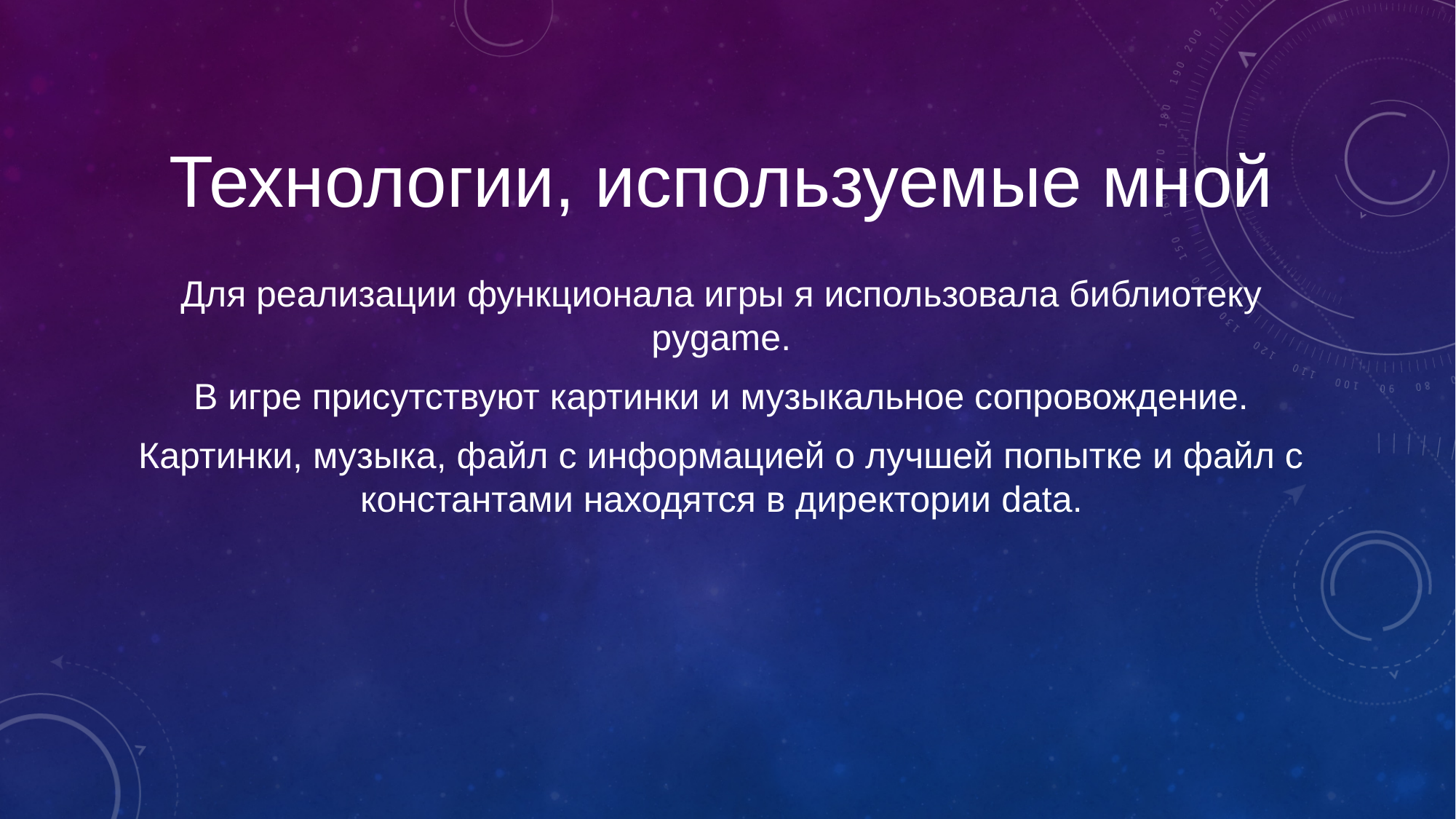

# Технологии, используемые мной
Для реализации функционала игры я использовала библиотеку pygame.
В игре присутствуют картинки и музыкальное сопровождение.
Картинки, музыка, файл с информацией о лучшей попытке и файл с константами находятся в директории data.